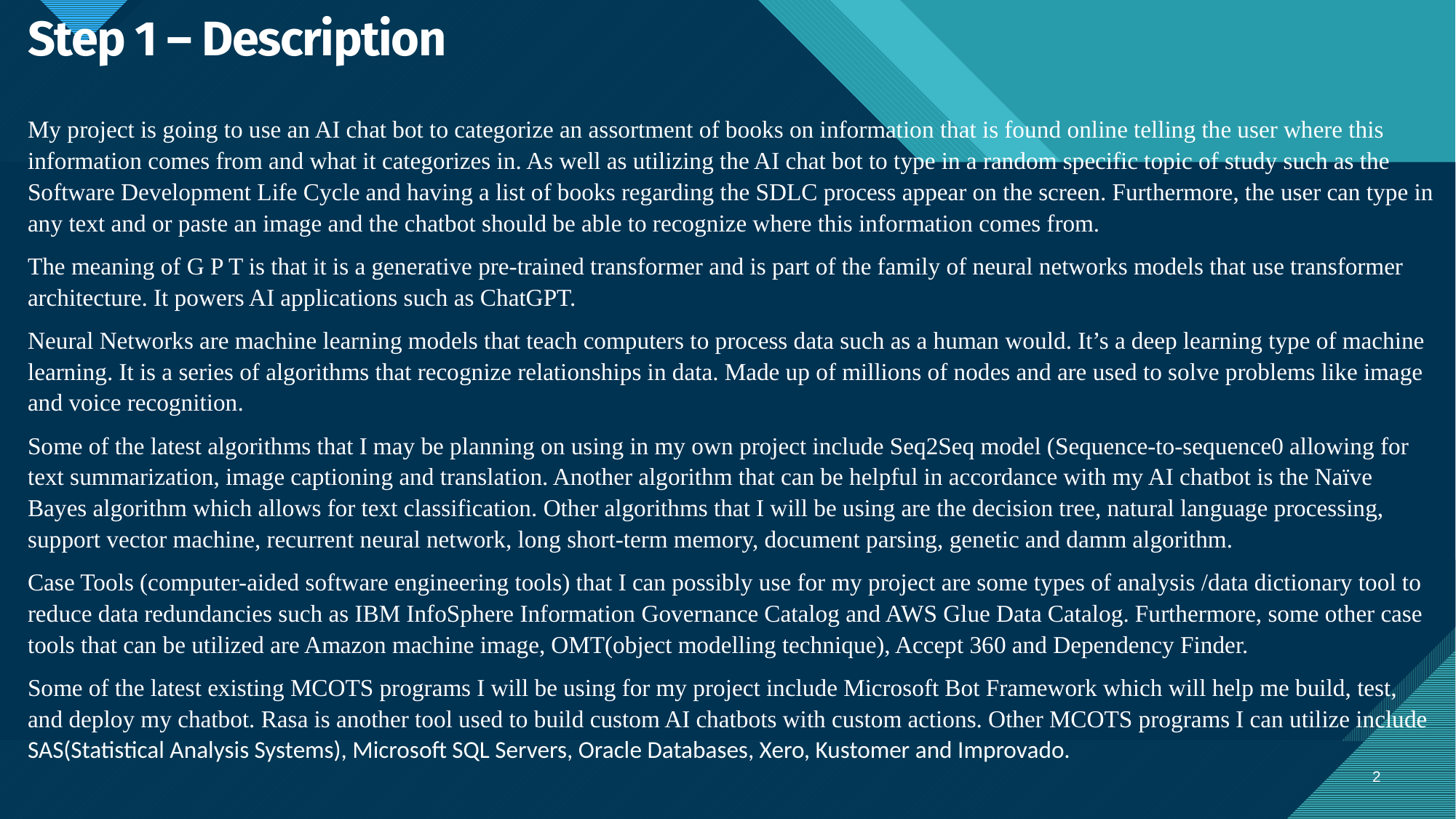

# Step 1 – Description
My project is going to use an AI chat bot to categorize an assortment of books on information that is found online telling the user where this information comes from and what it categorizes in. As well as utilizing the AI chat bot to type in a random specific topic of study such as the Software Development Life Cycle and having a list of books regarding the SDLC process appear on the screen. Furthermore, the user can type in any text and or paste an image and the chatbot should be able to recognize where this information comes from.
The meaning of G P T is that it is a generative pre-trained transformer and is part of the family of neural networks models that use transformer architecture. It powers AI applications such as ChatGPT.
Neural Networks are machine learning models that teach computers to process data such as a human would. It’s a deep learning type of machine learning. It is a series of algorithms that recognize relationships in data. Made up of millions of nodes and are used to solve problems like image and voice recognition.
Some of the latest algorithms that I may be planning on using in my own project include Seq2Seq model (Sequence-to-sequence0 allowing for text summarization, image captioning and translation. Another algorithm that can be helpful in accordance with my AI chatbot is the Naïve Bayes algorithm which allows for text classification. Other algorithms that I will be using are the decision tree, natural language processing, support vector machine, recurrent neural network, long short-term memory, document parsing, genetic and damm algorithm.
Case Tools (computer-aided software engineering tools) that I can possibly use for my project are some types of analysis /data dictionary tool to reduce data redundancies such as IBM InfoSphere Information Governance Catalog and AWS Glue Data Catalog. Furthermore, some other case tools that can be utilized are Amazon machine image, OMT(object modelling technique), Accept 360 and Dependency Finder.
Some of the latest existing MCOTS programs I will be using for my project include Microsoft Bot Framework which will help me build, test, and deploy my chatbot. Rasa is another tool used to build custom AI chatbots with custom actions. Other MCOTS programs I can utilize include SAS(Statistical Analysis Systems), Microsoft SQL Servers, Oracle Databases, Xero, Kustomer and Improvado.
2